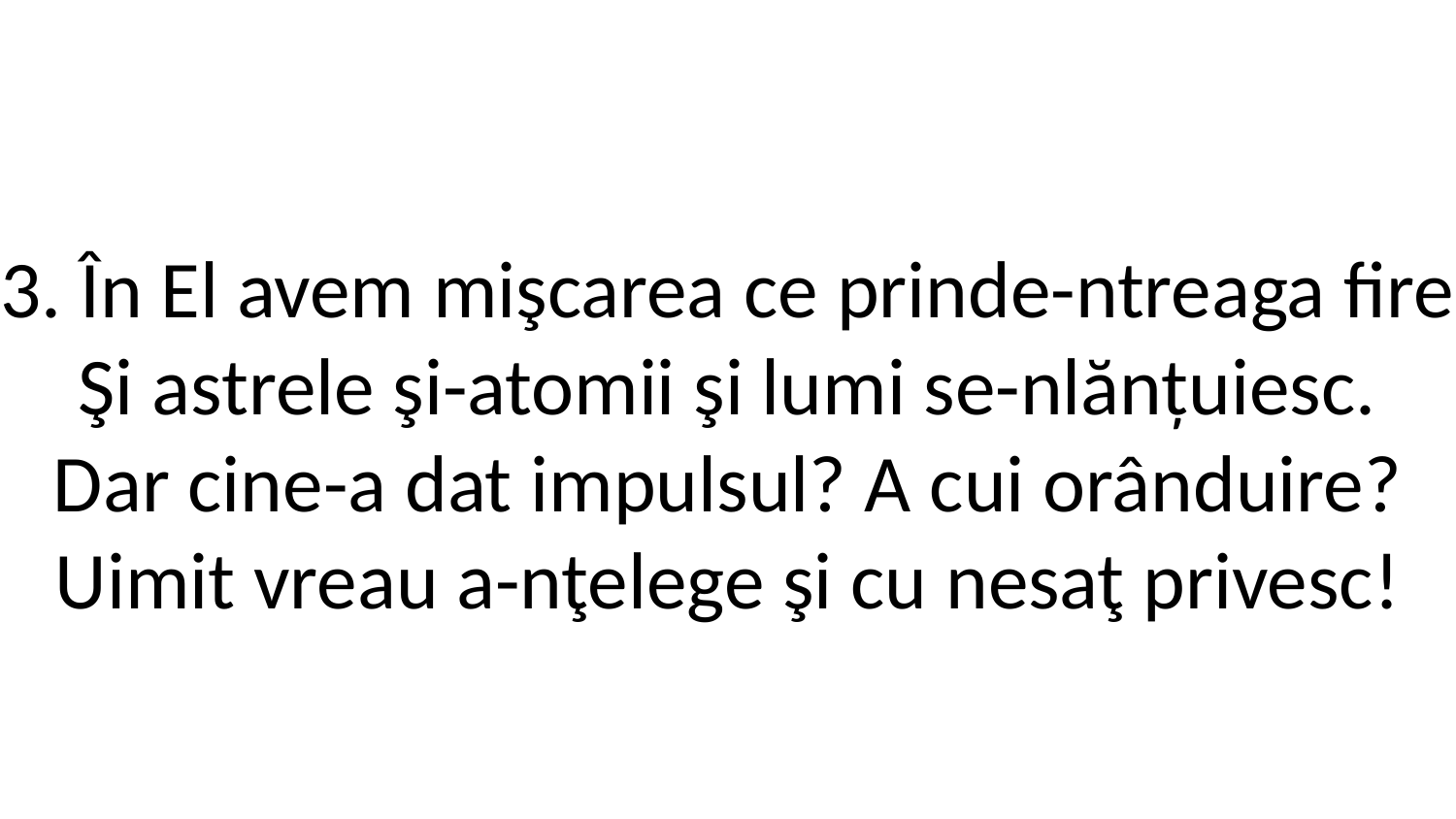

3. În El avem mişcarea ce prinde-ntreaga fire
Şi astrele şi-atomii şi lumi se-nlănțuiesc.
Dar cine-a dat impulsul? A cui orânduire?
Uimit vreau a-nţelege şi cu nesaţ privesc!